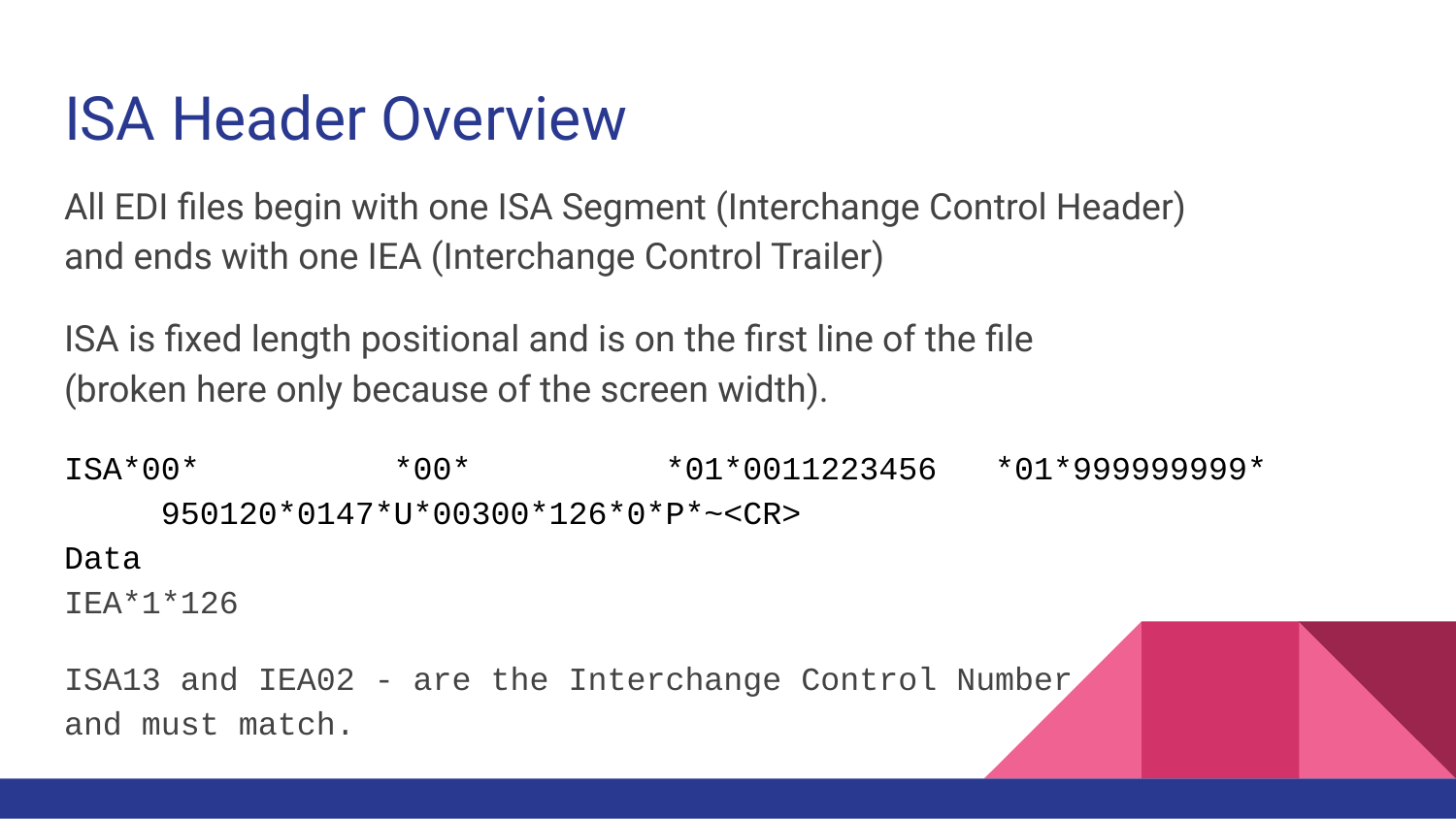

# ISA Header Overview
All EDI files begin with one ISA Segment (Interchange Control Header)
and ends with one IEA (Interchange Control Trailer)
ISA is fixed length positional and is on the first line of the file
(broken here only because of the screen width).
ISA*00*          *00*          *01*0011223456   *01*999999999*
     950120*0147*U*00300*126*0*P*~<CR>
Data
IEA*1*126
ISA13 and IEA02 - are the Interchange Control Number
and must match.